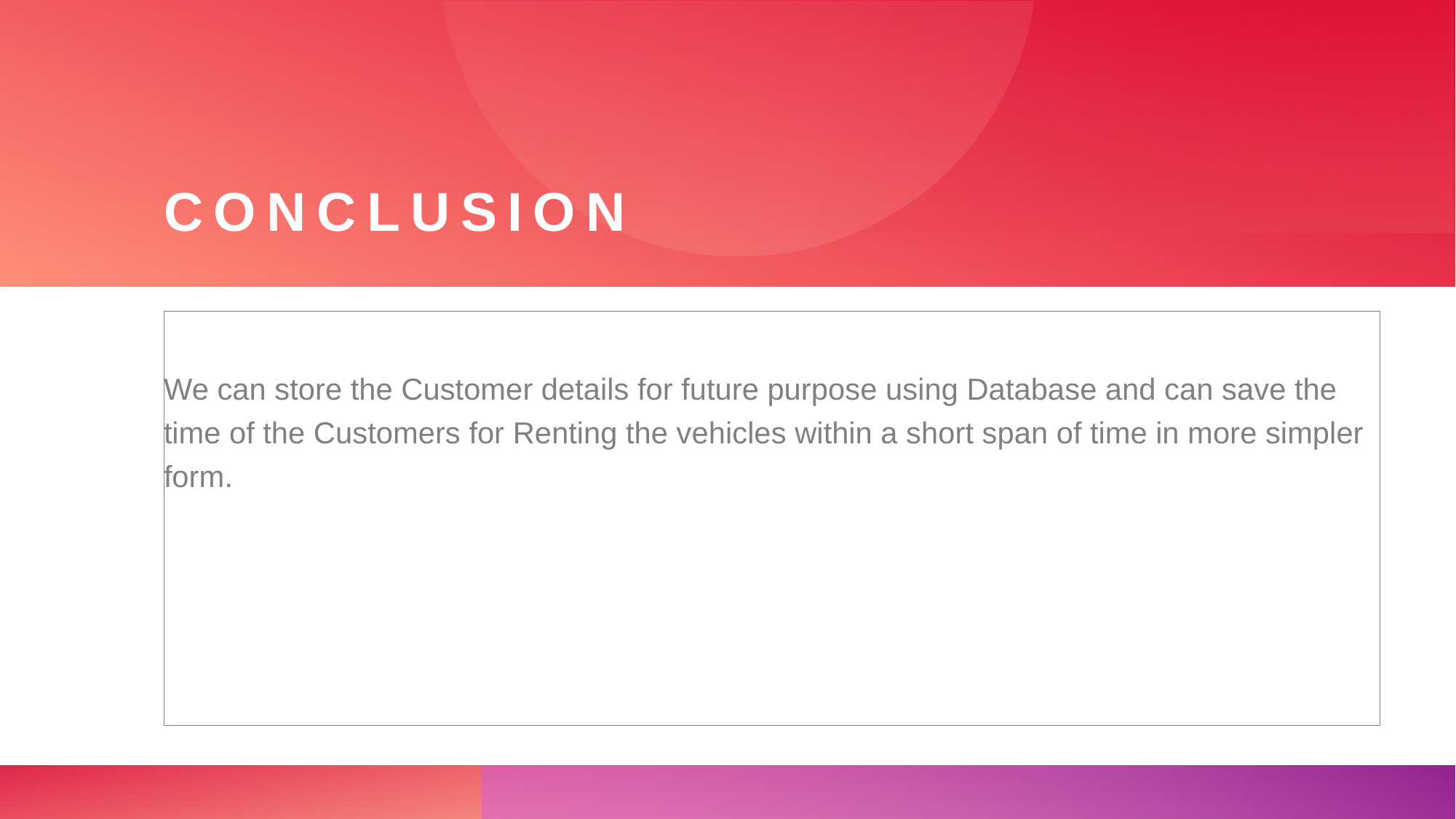

# Conclusion

We can store the Customer details for future purpose using Database and can save the time of the Customers for Renting the vehicles within a short span of time in more simpler form.